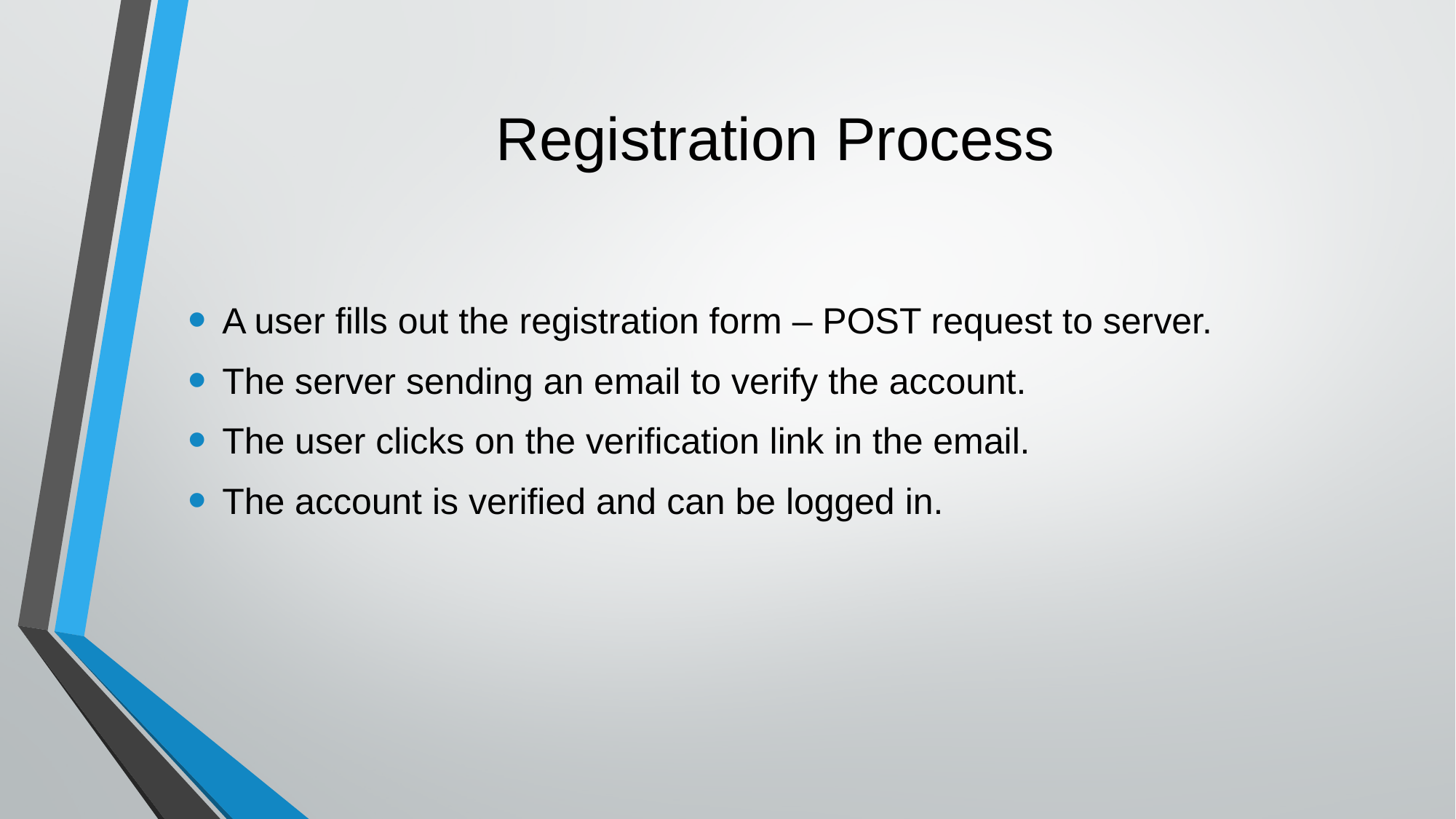

# Registration Process
A user fills out the registration form – POST request to server.
The server sending an email to verify the account.
The user clicks on the verification link in the email.
The account is verified and can be logged in.